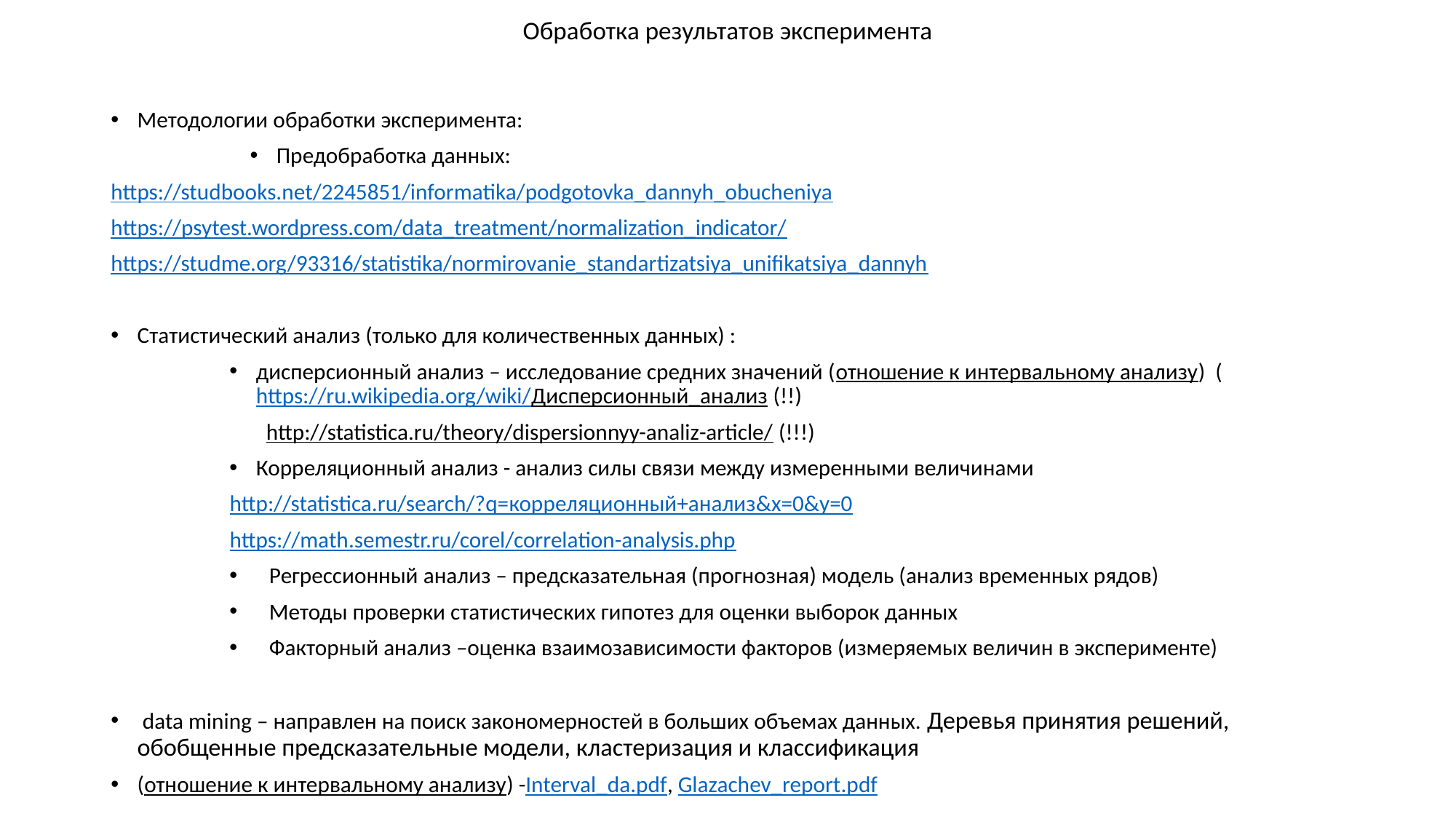

# Обработка результатов эксперимента
Методологии обработки эксперимента:
Предобработка данных:
https://studbooks.net/2245851/informatika/podgotovka_dannyh_obucheniya
https://psytest.wordpress.com/data_treatment/normalization_indicator/
https://studme.org/93316/statistika/normirovanie_standartizatsiya_unifikatsiya_dannyh

Статистический анализ (только для количественных данных) :
дисперсионный анализ – исследование средних значений (отношение к интервальному анализу)  (https://ru.wikipedia.org/wiki/Дисперсионный_анализ (!!)
http://statistica.ru/theory/dispersionnyy-analiz-article/ (!!!)
Корреляционный анализ - анализ силы связи между измеренными величинами
http://statistica.ru/search/?q=корреляционный+анализ&x=0&y=0
https://math.semestr.ru/corel/correlation-analysis.php
Регрессионный анализ – предсказательная (прогнозная) модель (анализ временных рядов)
Методы проверки статистических гипотез для оценки выборок данных
Факторный анализ –оценка взаимозависимости факторов (измеряемых величин в эксперименте)

 data mining – направлен на поиск закономерностей в больших объемах данных. Деревья принятия решений, обобщенные предсказательные модели, кластеризация и классификация
(отношение к интервальному анализу) -Interval_da.pdf, Glazachev_report.pdf